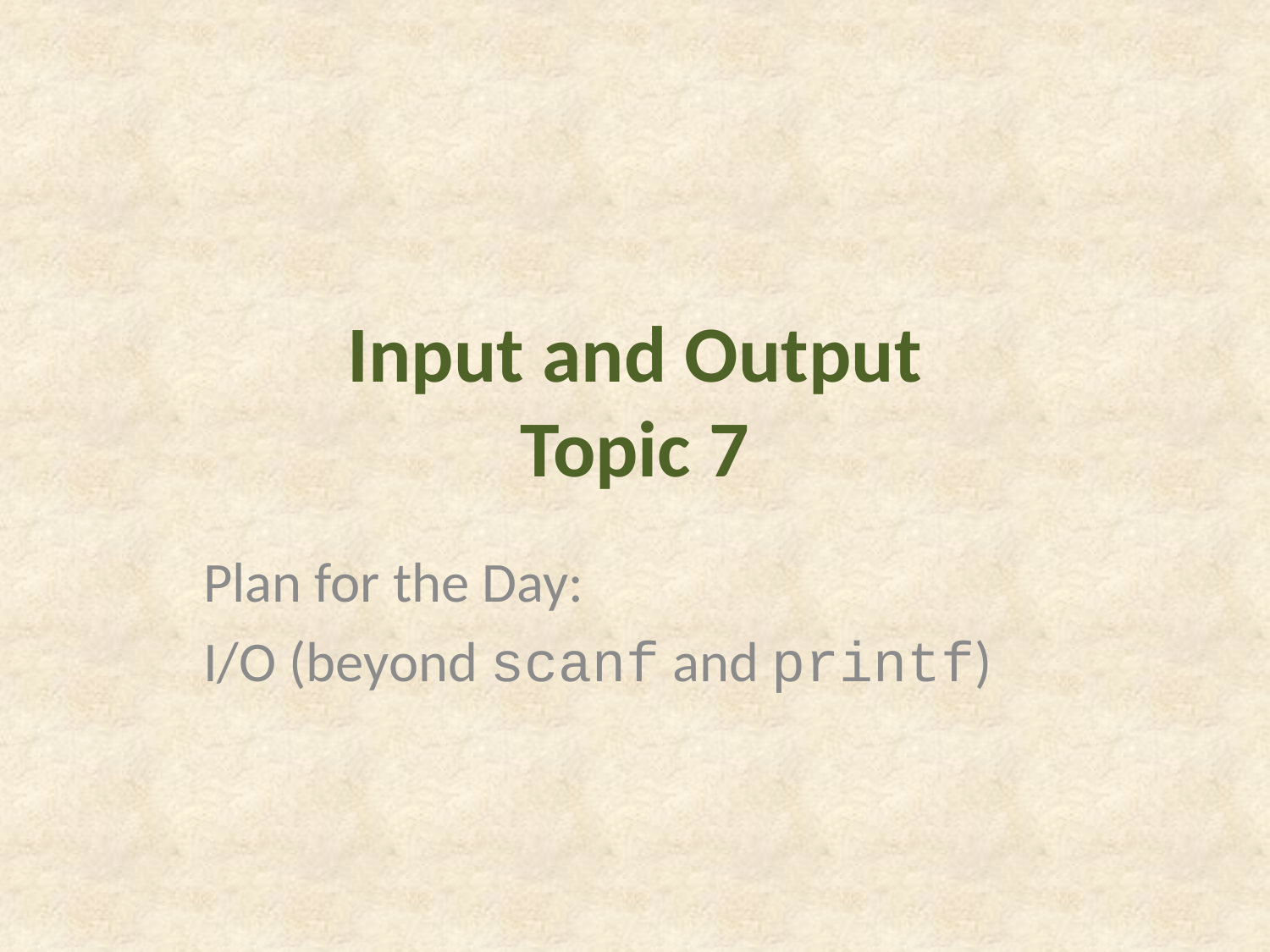

# Input and Output Topic 7
Plan for the Day:
I/O (beyond scanf and printf)